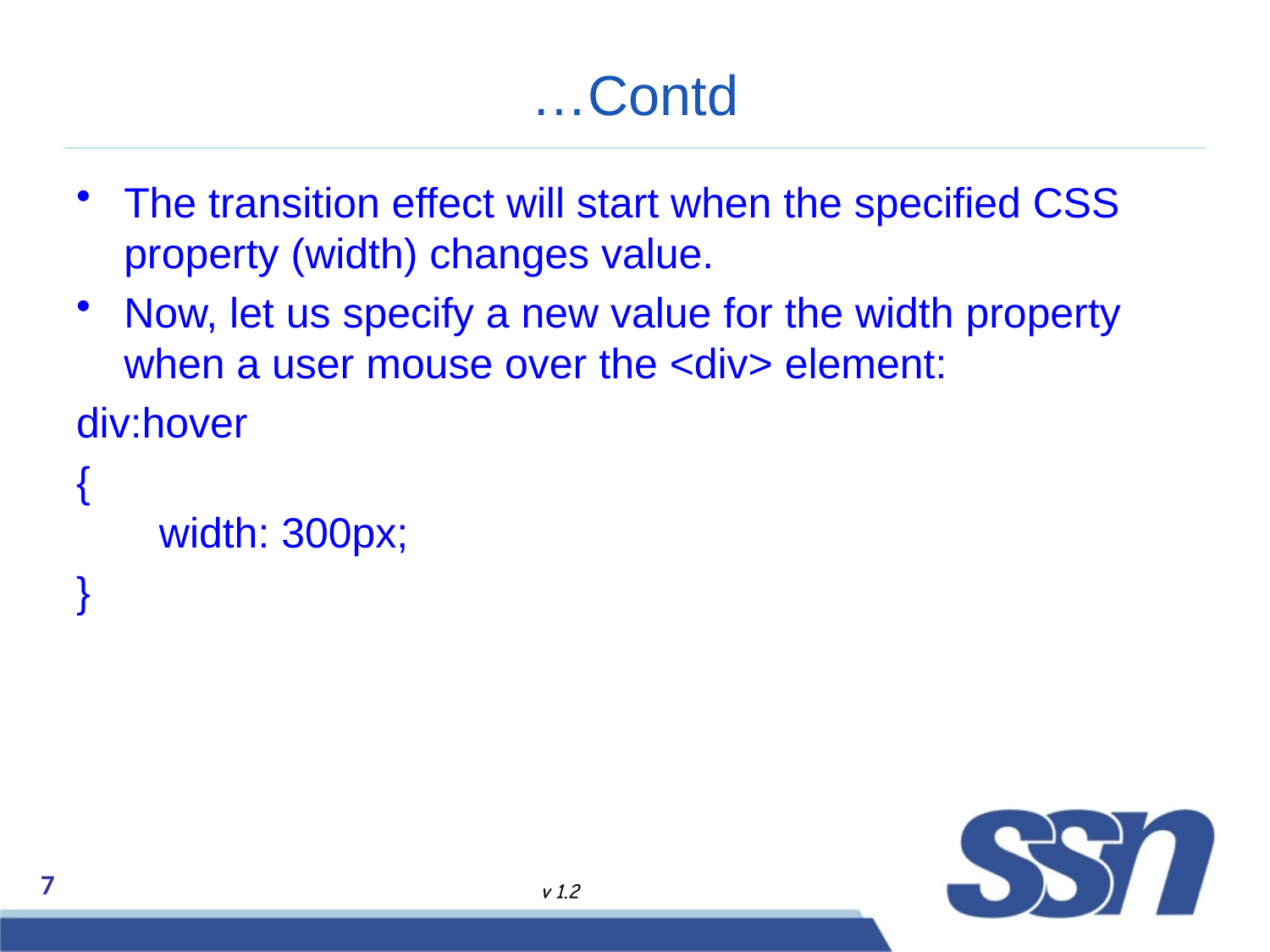

# …Contd
The transition effect will start when the specified CSS property (width) changes value.
Now, let us specify a new value for the width property when a user mouse over the <div> element:
div:hover
{
   width: 300px;
}